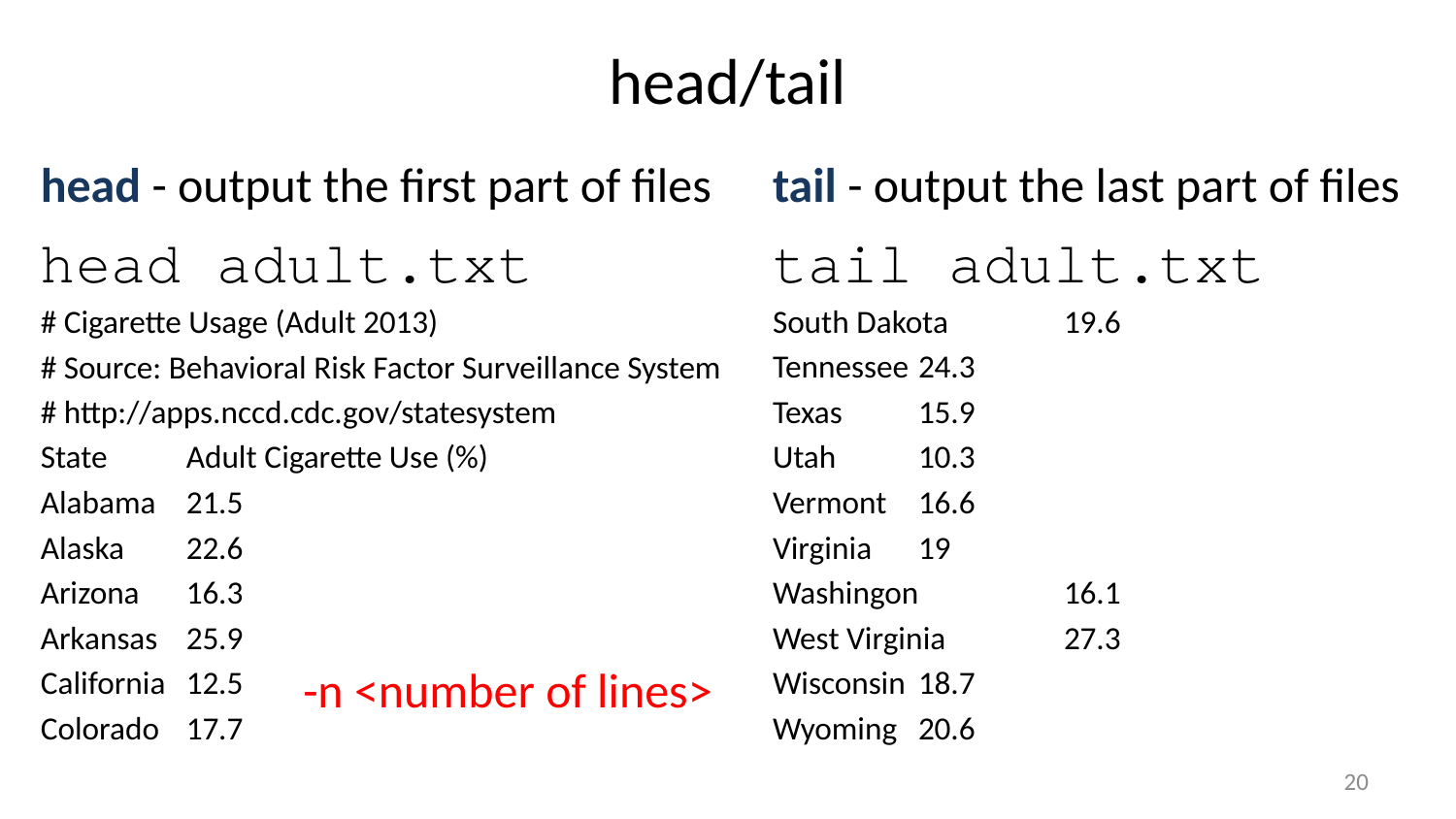

# head/tail
head - output the first part of files
head adult.txt
# Cigarette Usage (Adult 2013)
# Source: Behavioral Risk Factor Surveillance System
# http://apps.nccd.cdc.gov/statesystem
State	Adult Cigarette Use (%)
Alabama	21.5
Alaska	22.6
Arizona	16.3
Arkansas	25.9
California	12.5
Colorado	17.7
tail - output the last part of files
tail adult.txt
South Dakota	19.6
Tennessee	24.3
Texas	15.9
Utah	10.3
Vermont	16.6
Virginia	19
Washingon	16.1
West Virginia	27.3
Wisconsin	18.7
Wyoming	20.6
-n <number of lines>
20